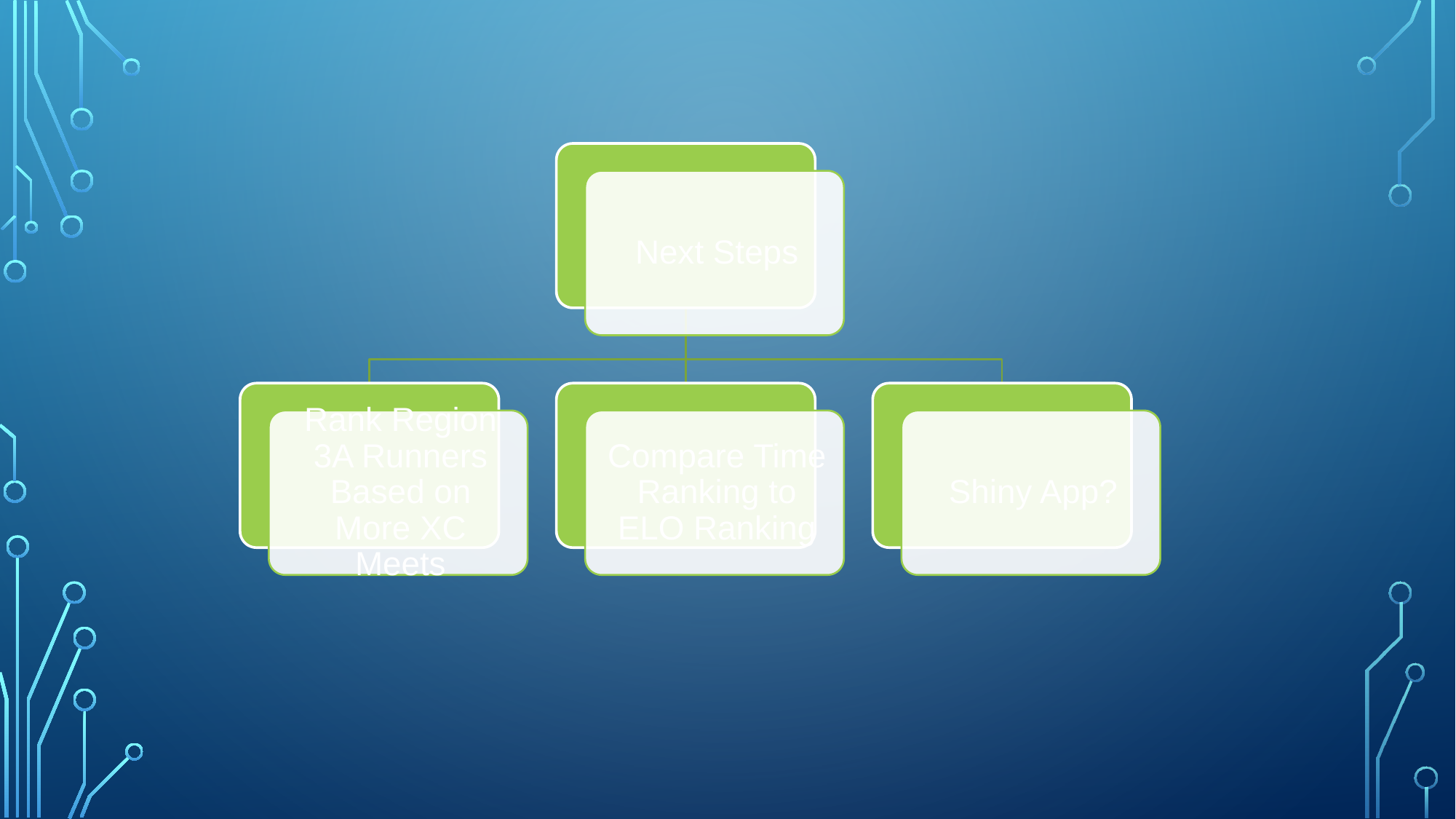

Next Steps
Rank Region 3A Runners Based on More XC Meets
Compare Time Ranking to ELO Ranking
Shiny App?